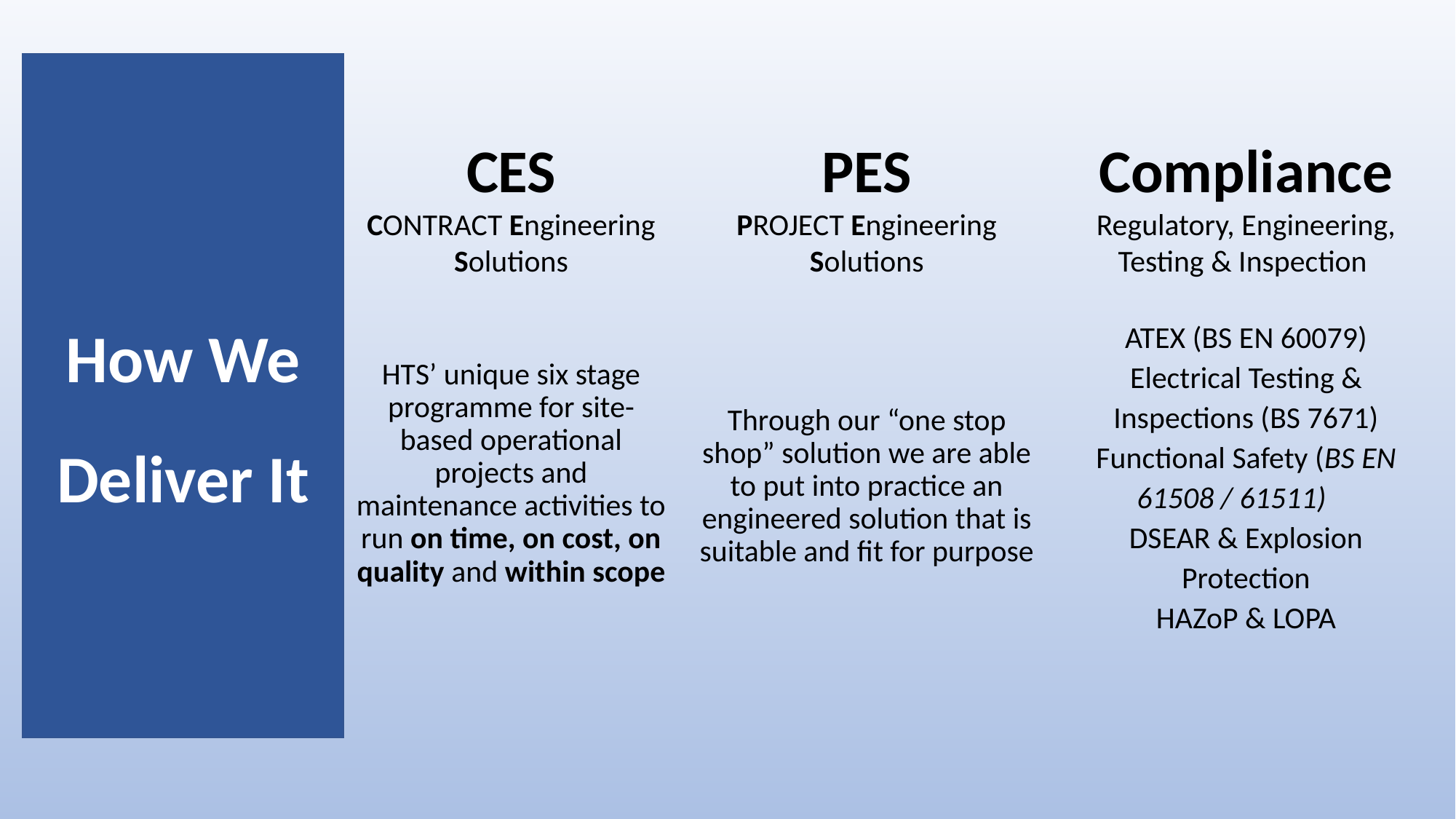

PES
PROJECT Engineering Solutions

Through our “one stop shop” solution we are able to put into practice an engineered solution that is suitable and fit for purpose
How We Deliver It

CES
CONTRACT Engineering Solutions

HTS’ unique six stage programme for site-based operational projects and maintenance activities to run on time, on cost, on quality and within scope

Compliance
Regulatory, Engineering, Testing & Inspection

ATEX (BS EN 60079)
Electrical Testing & Inspections (BS 7671)
Functional Safety (BS EN 61508 / 61511)
DSEAR & Explosion Protection
HAZoP & LOPA